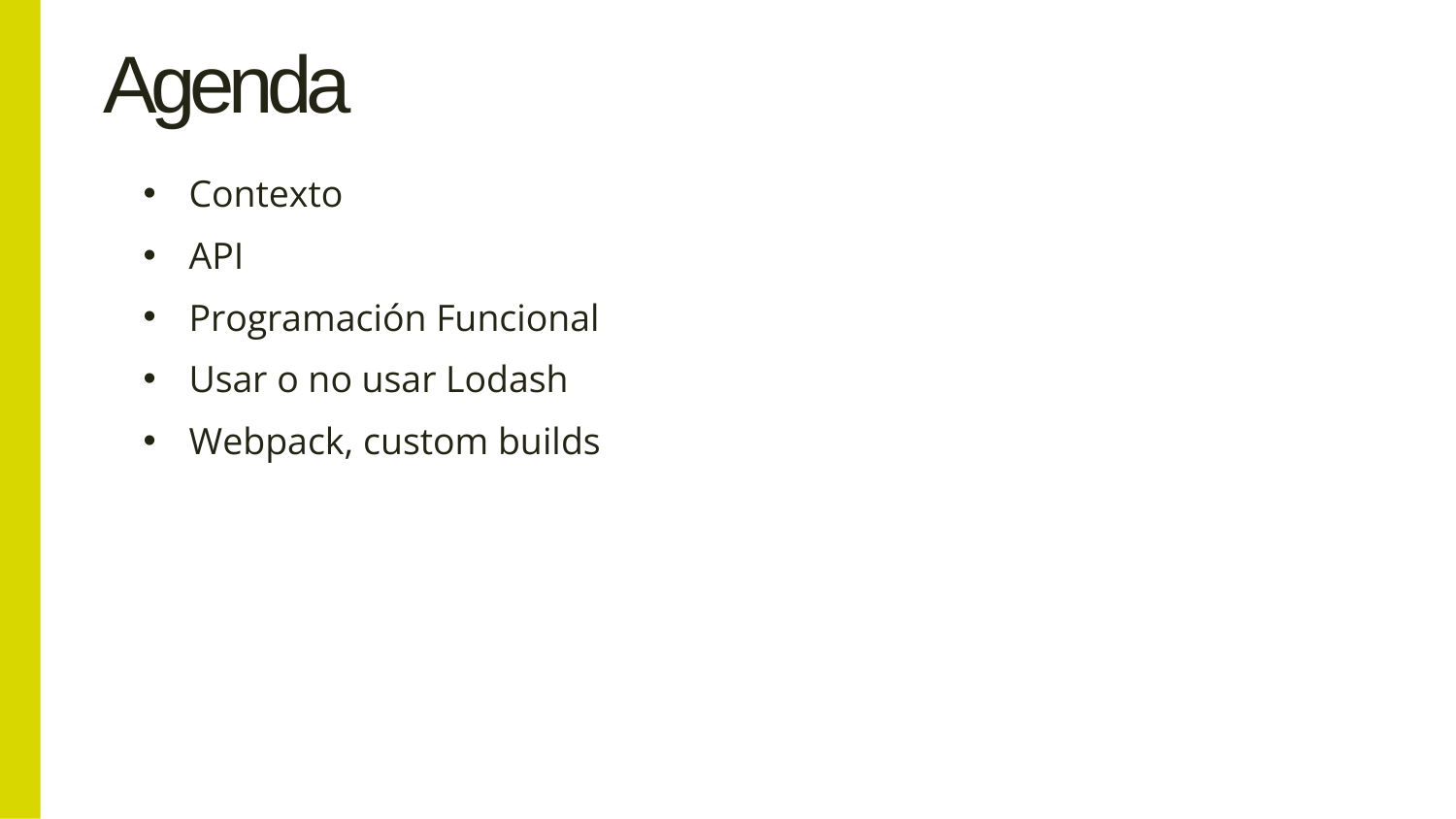

# Agenda
Contexto
API
Programación Funcional
Usar o no usar Lodash
Webpack, custom builds